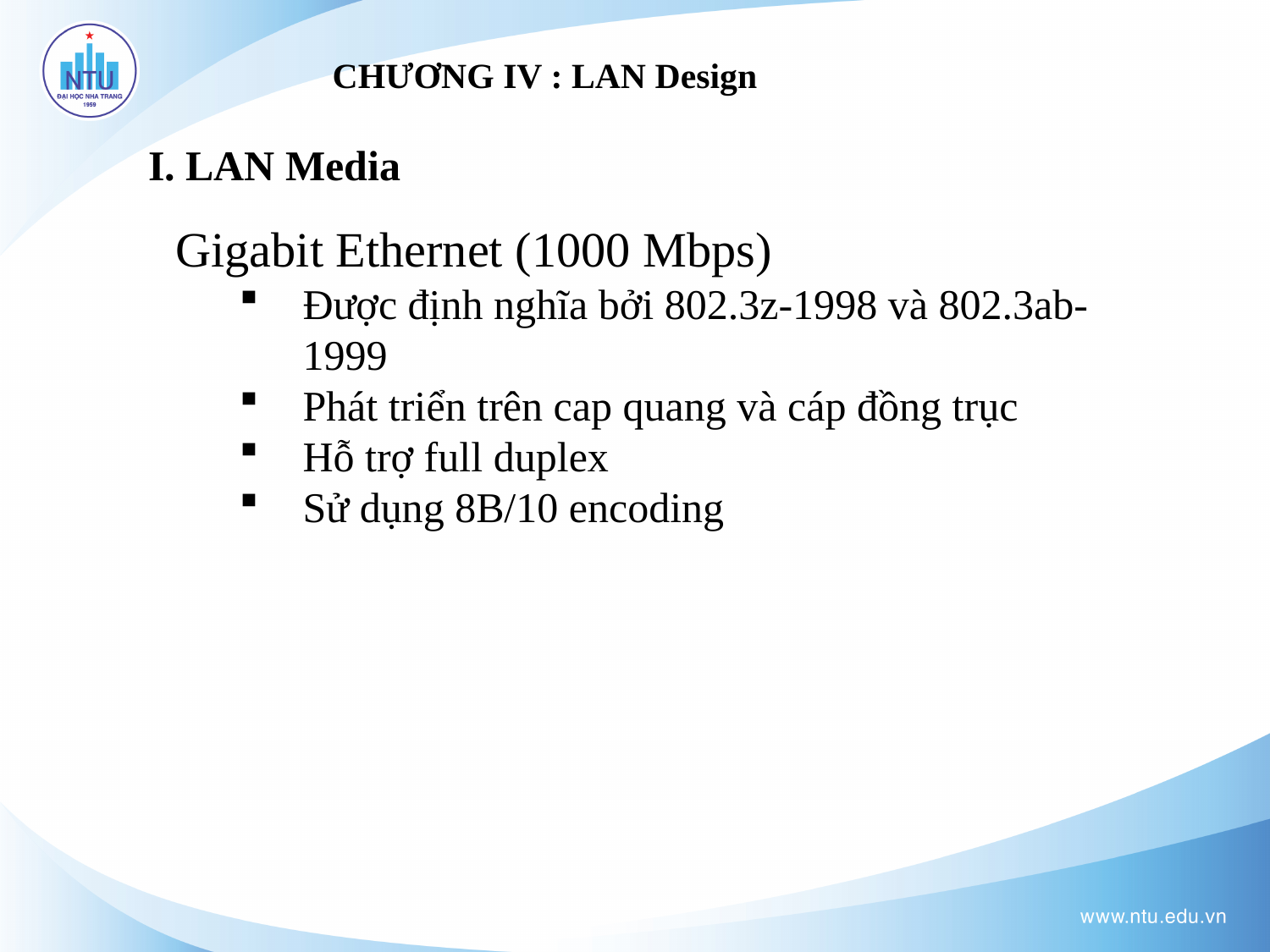

# CHƯƠNG IV : LAN Design
I. LAN Media
Gigabit Ethernet (1000 Mbps)
Được định nghĩa bởi 802.3z-1998 và 802.3ab-1999
Phát triển trên cap quang và cáp đồng trục
Hỗ trợ full duplex
Sử dụng 8B/10 encoding